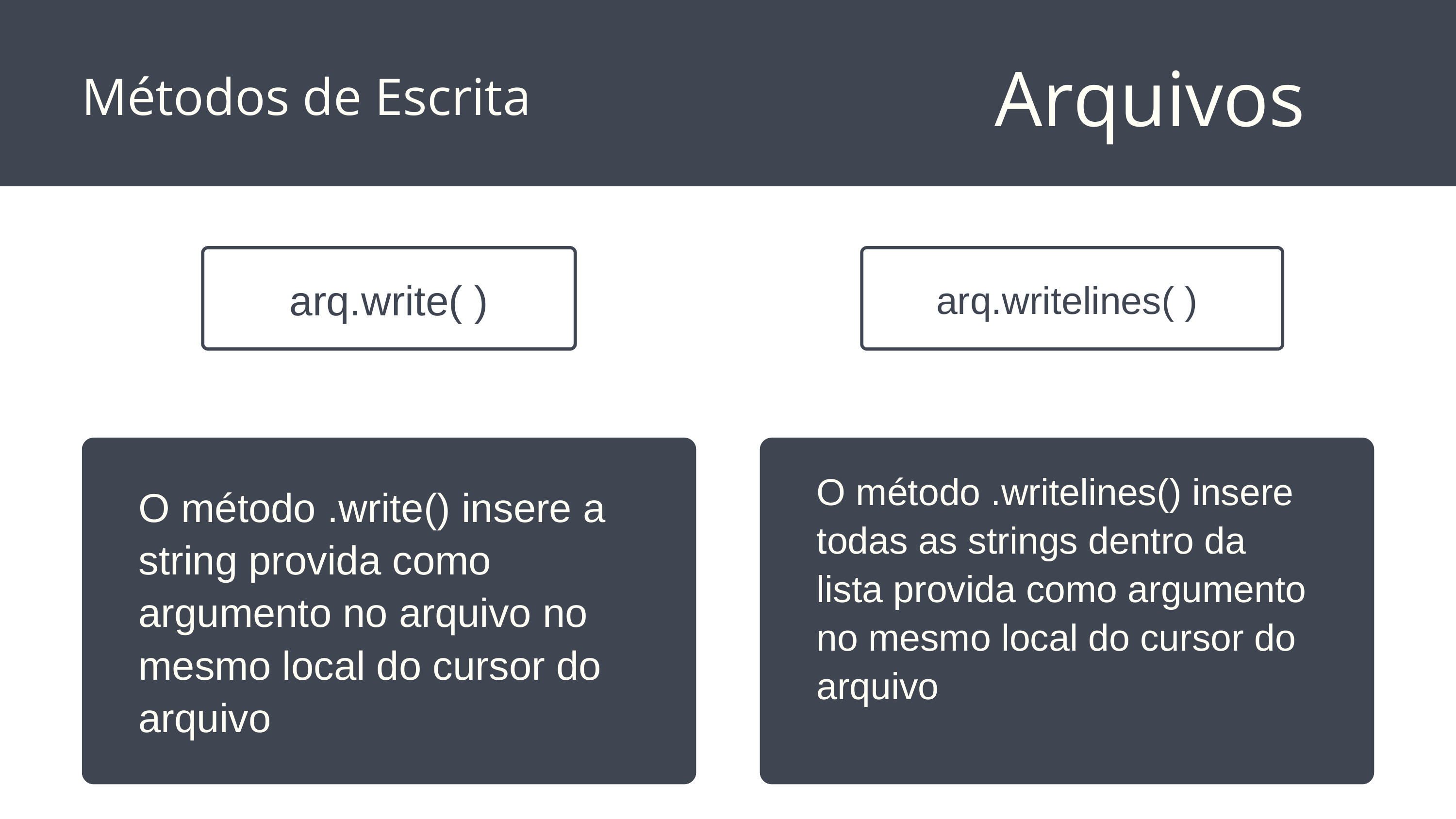

Arquivos
Métodos de Escrita

arq.write( )
arq.writelines( )

O método .writelines() insere todas as strings dentro da lista provida como argumento no mesmo local do cursor do arquivo
O método .write() insere a string provida como argumento no arquivo no mesmo local do cursor do arquivo